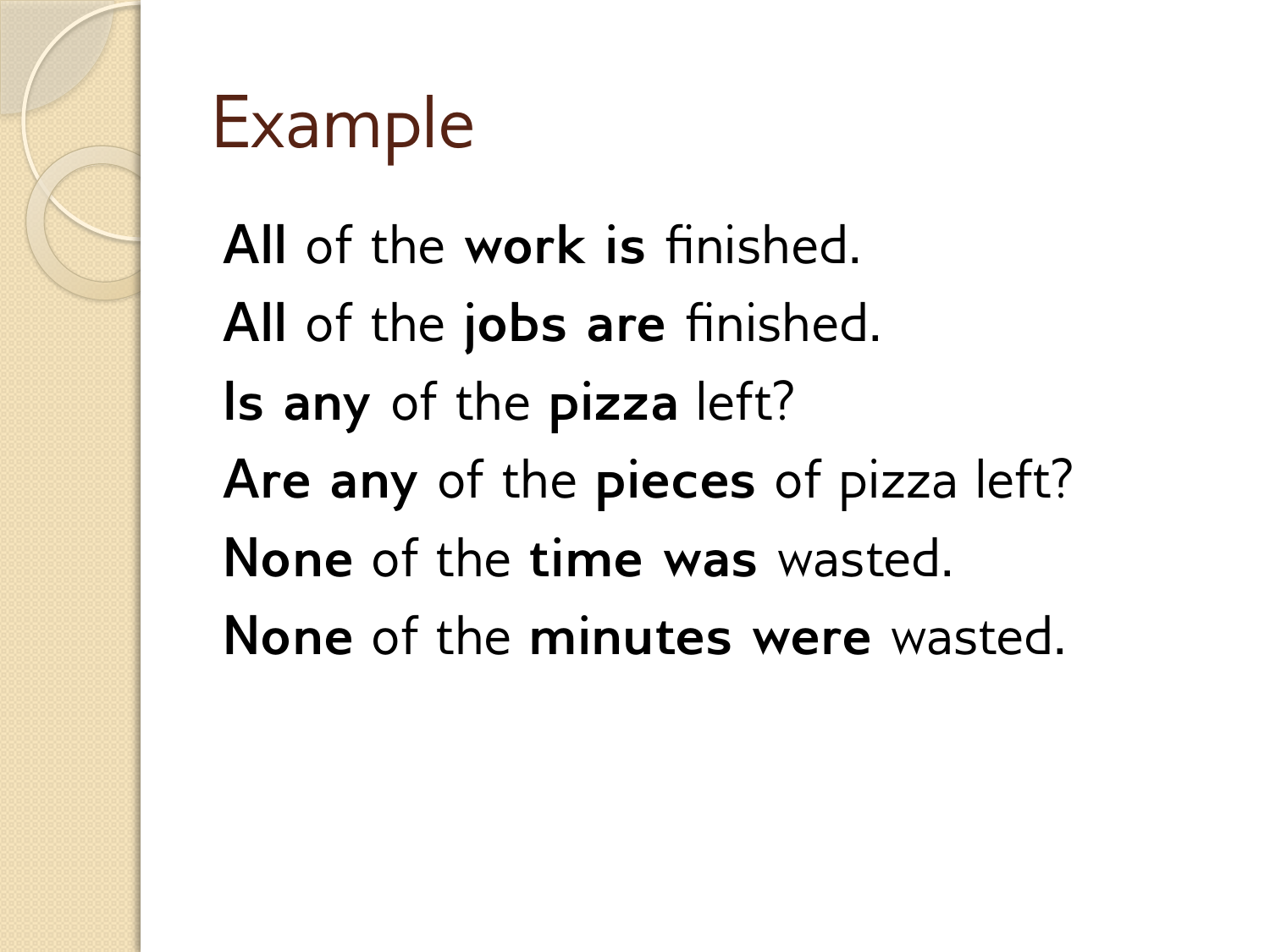

# Example
All of the work is finished.
All of the jobs are finished.
Is any of the pizza left?
Are any of the pieces of pizza left?
None of the time was wasted.
None of the minutes were wasted.